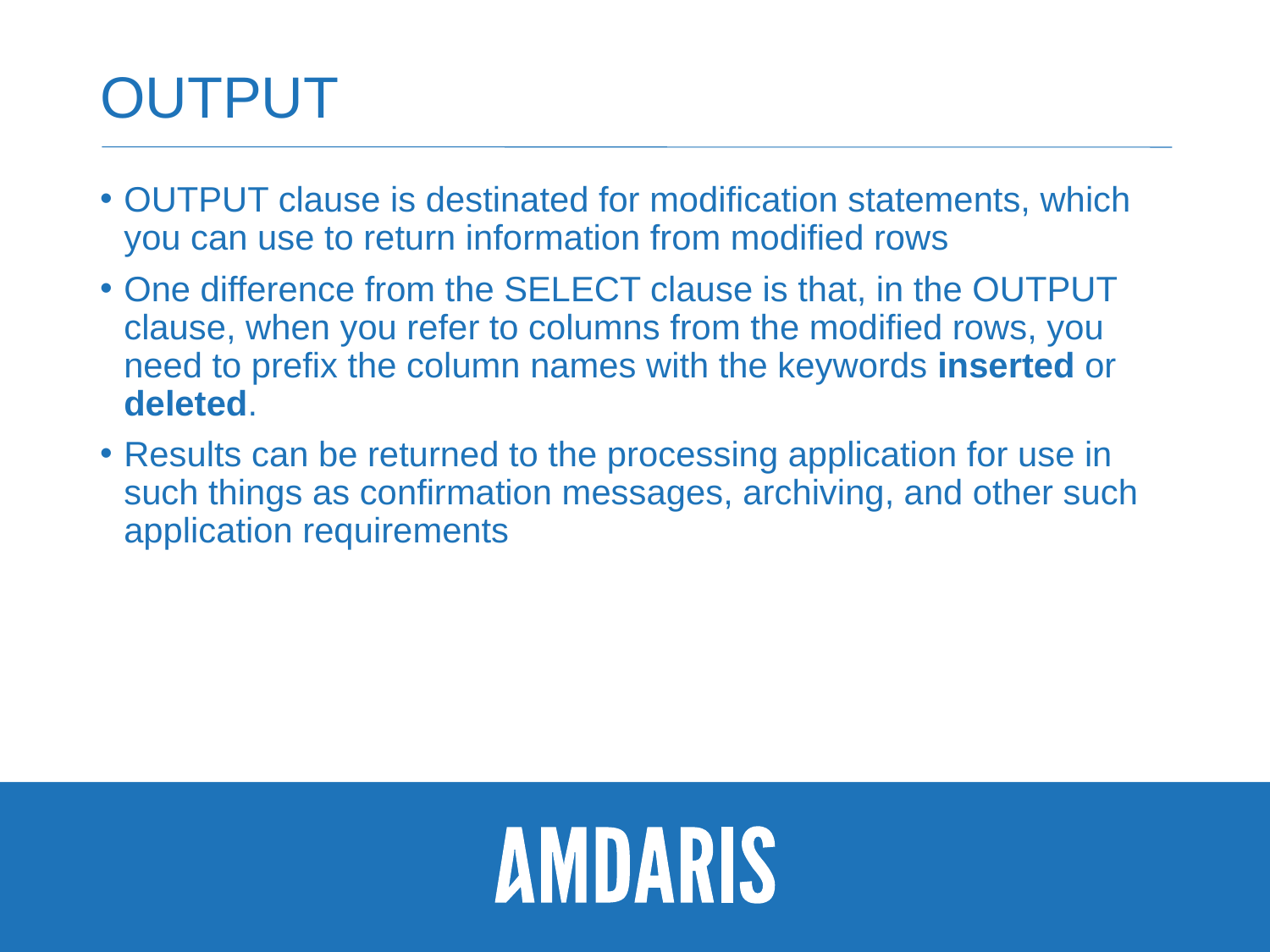

# Output
OUTPUT clause is destinated for modification statements, which you can use to return information from modified rows
One difference from the SELECT clause is that, in the OUTPUT clause, when you refer to columns from the modified rows, you need to prefix the column names with the keywords inserted or deleted.
Results can be returned to the processing application for use in such things as confirmation messages, archiving, and other such application requirements